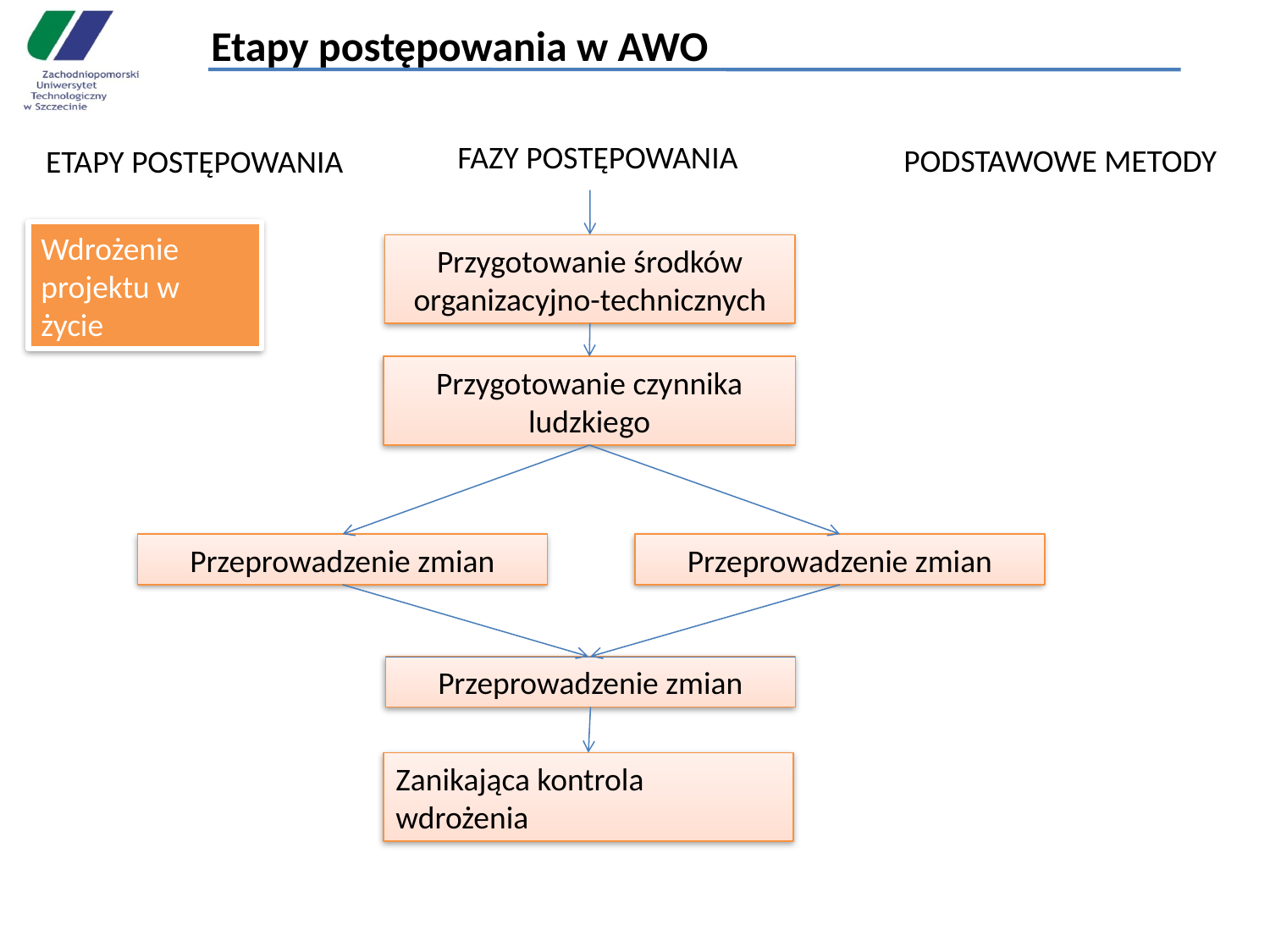

# Etapy postępowania w AWO
FAZY POSTĘPOWANIA
PODSTAWOWE METODY
ETAPY POSTĘPOWANIA
Wdrożenie projektu w życie
Przygotowanie środków organizacyjno-technicznych
Przygotowanie czynnika ludzkiego
Przeprowadzenie zmian
Przeprowadzenie zmian
Przeprowadzenie zmian
Zanikająca kontrola wdrożenia